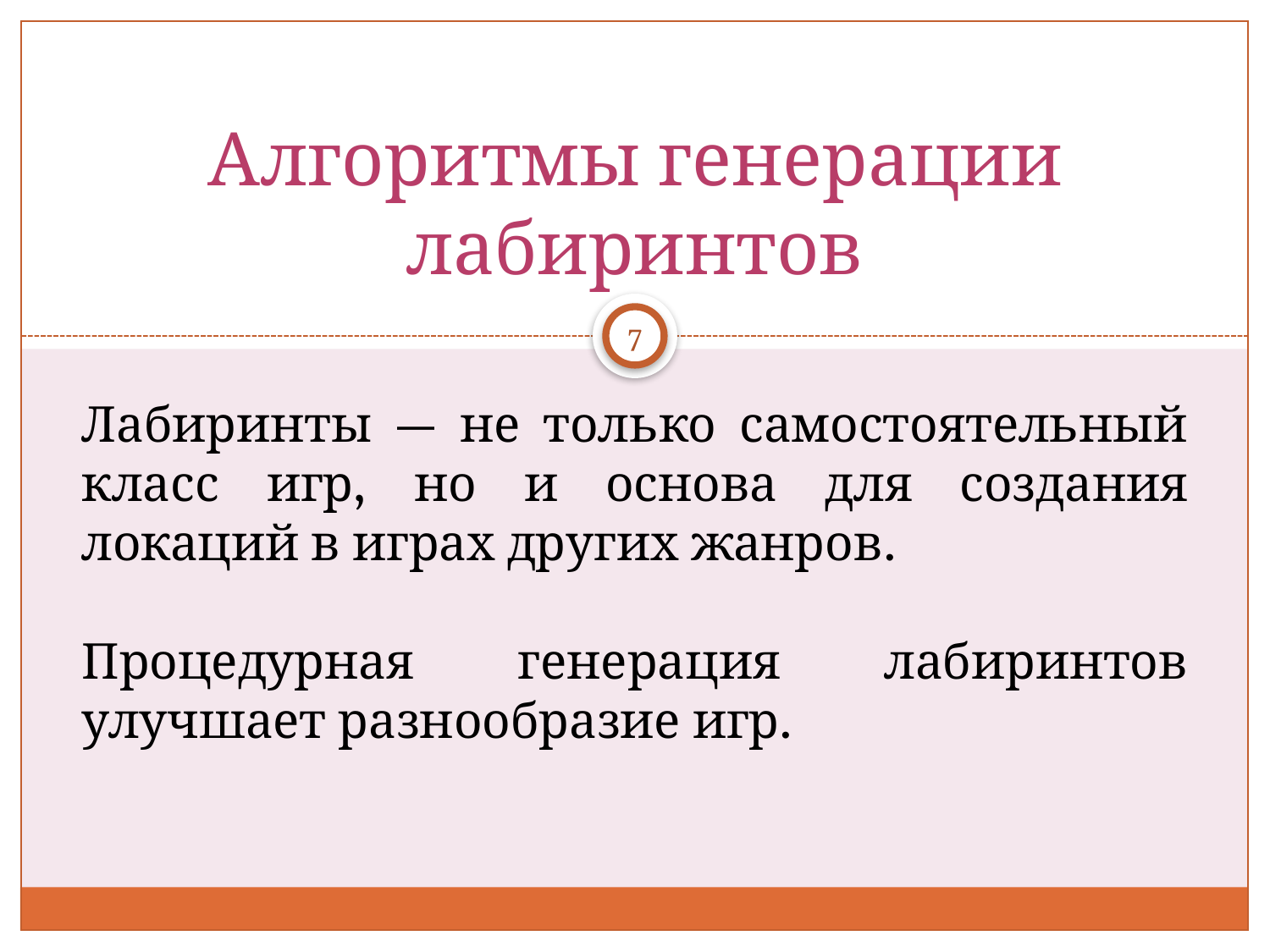

# Алгоритмы генерации лабиринтов
7
Лабиринты — не только самостоятельный класс игр, но и основа для создания локаций в играх других жанров.

Процедурная генерация лабиринтов улучшает разнообразие игр.